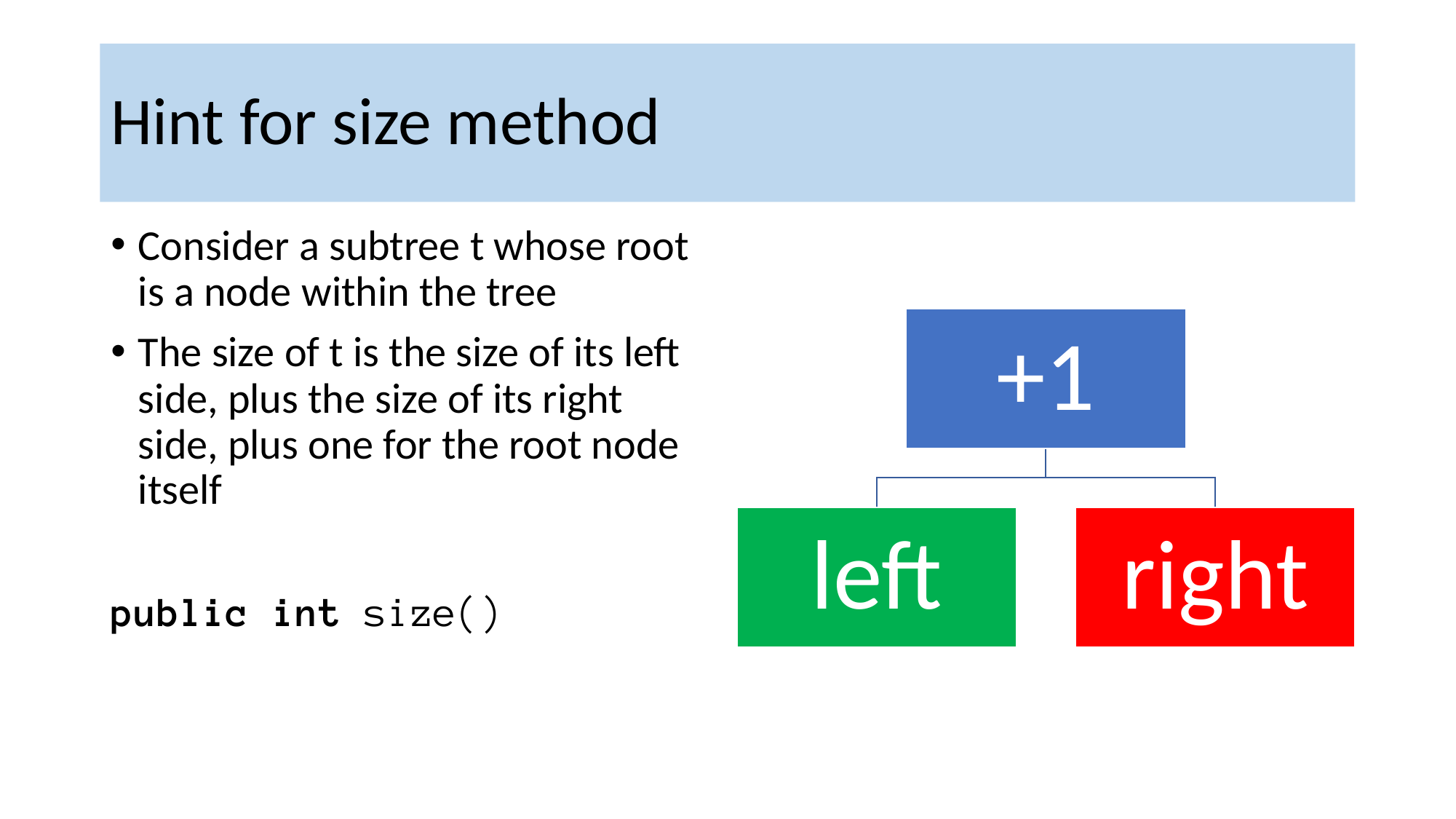

# Hint for size method
Consider a subtree t whose root is a node within the tree
The size of t is the size of its left side, plus the size of its right side, plus one for the root node itself

public int size()

+1
left
right